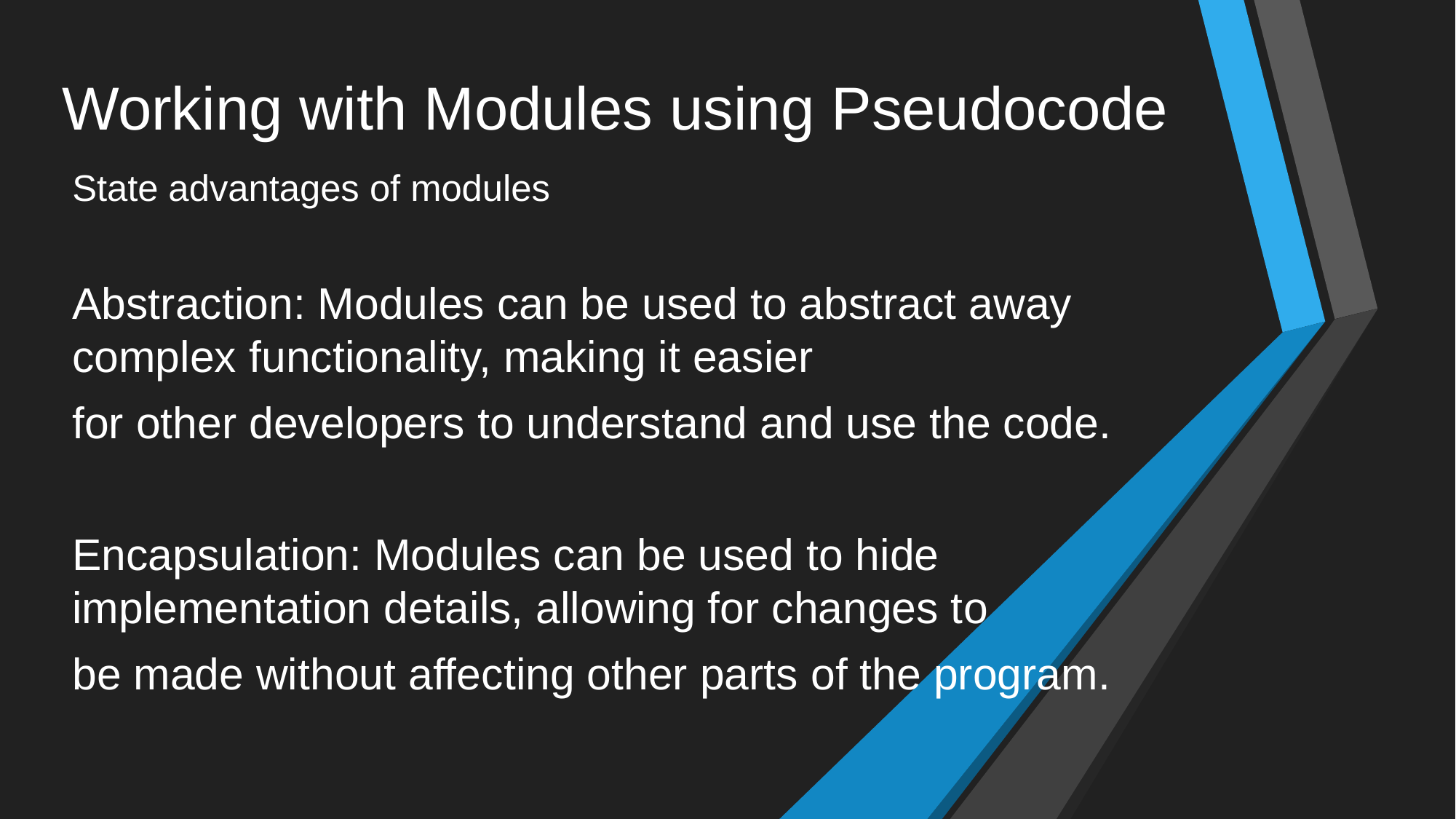

# Working with Modules using Pseudocode
State advantages of modules

Abstraction: Modules can be used to abstract away complex functionality, making it easier
for other developers to understand and use the code.

Encapsulation: Modules can be used to hide implementation details, allowing for changes to
be made without affecting other parts of the program.